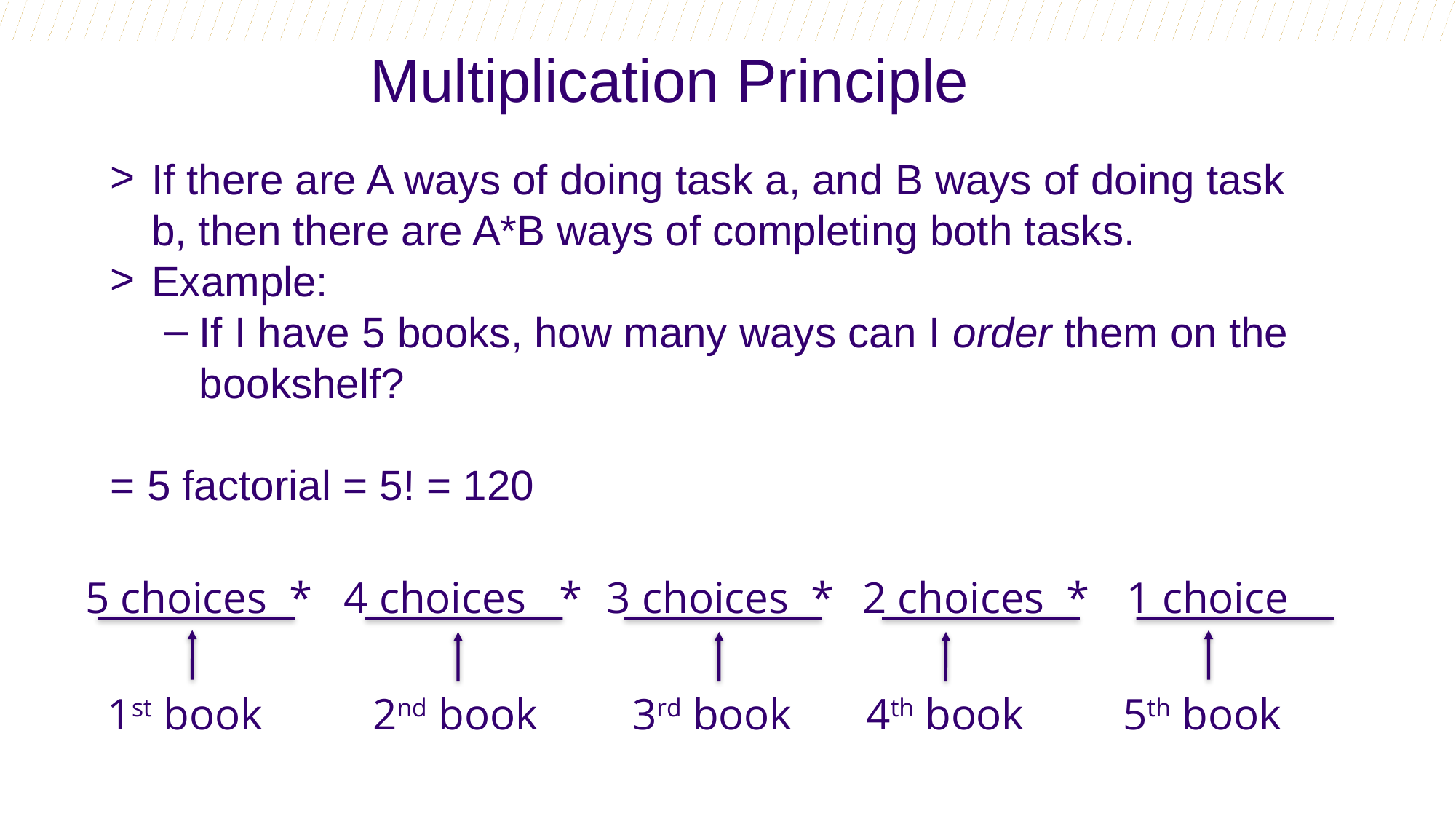

Multiplication Principle
If there are A ways of doing task a, and B ways of doing task b, then there are A*B ways of completing both tasks.
Example:
If I have 5 books, how many ways can I order them on the bookshelf?

= 5 factorial = 5! = 120

5 choices  *
4 choices   *
3 choices  *
2 choices  *
1 choice

1st book
2nd book
3rd book
4th book
5th book